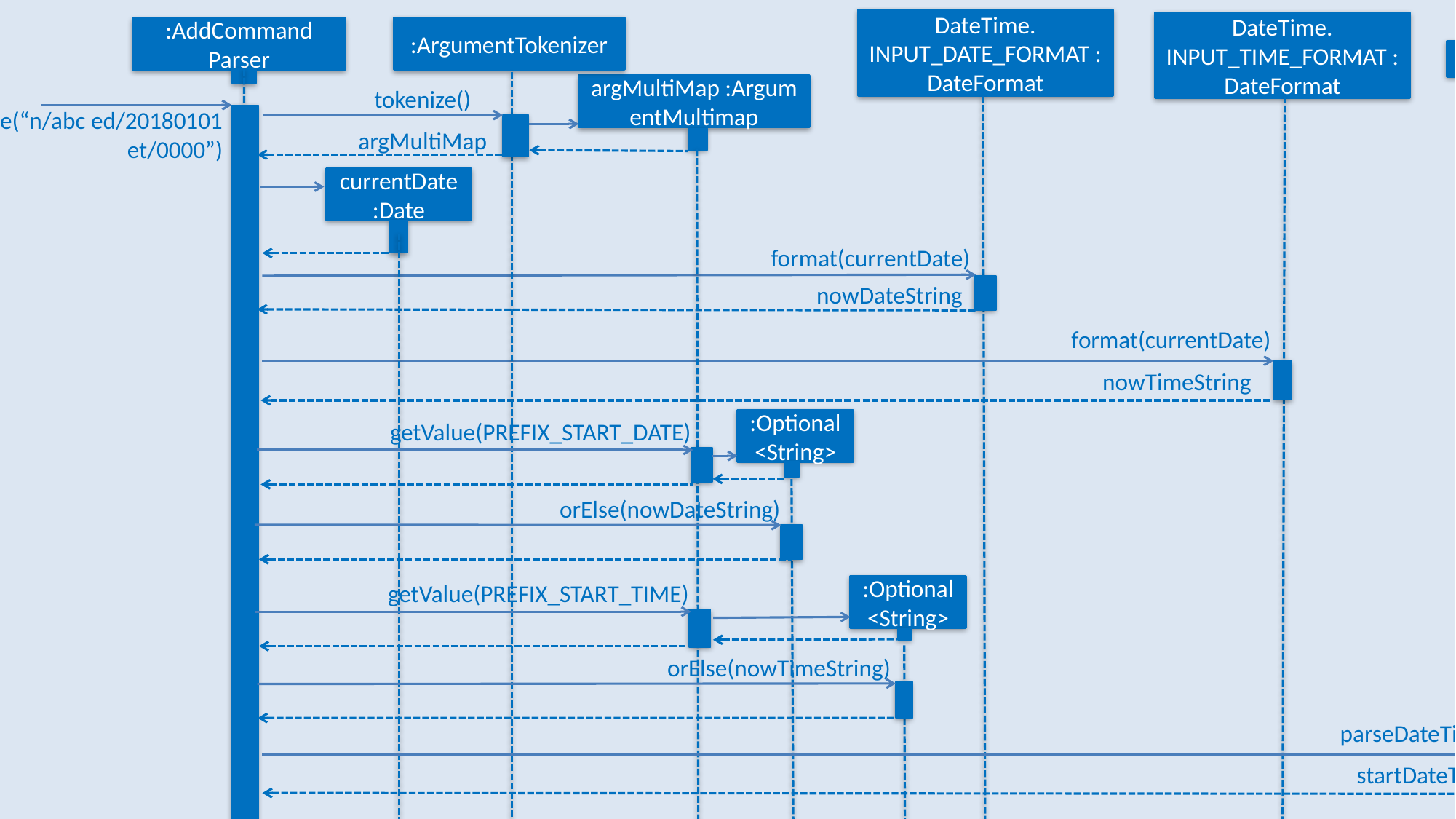

Logic
DateTime. INPUT_DATE_FORMAT :DateFormat
DateTime. INPUT_TIME_FORMAT :DateFormat
:ArgumentTokenizer
:AddCommand
Parser
:ParserUtil

argMultiMap :ArgumentMultimap
tokenize()

parse(“n/abc ed/20180101 et/0000”)

argMultiMap

currentDate:Date

format(currentDate)

nowDateString
format(currentDate)

nowTimeString
:Optional <String>
getValue(PREFIX_START_DATE)

orElse(nowDateString)

:Optional <String>
getValue(PREFIX_START_TIME)

orElse(nowTimeString)

parseDateTime()

startDateTime